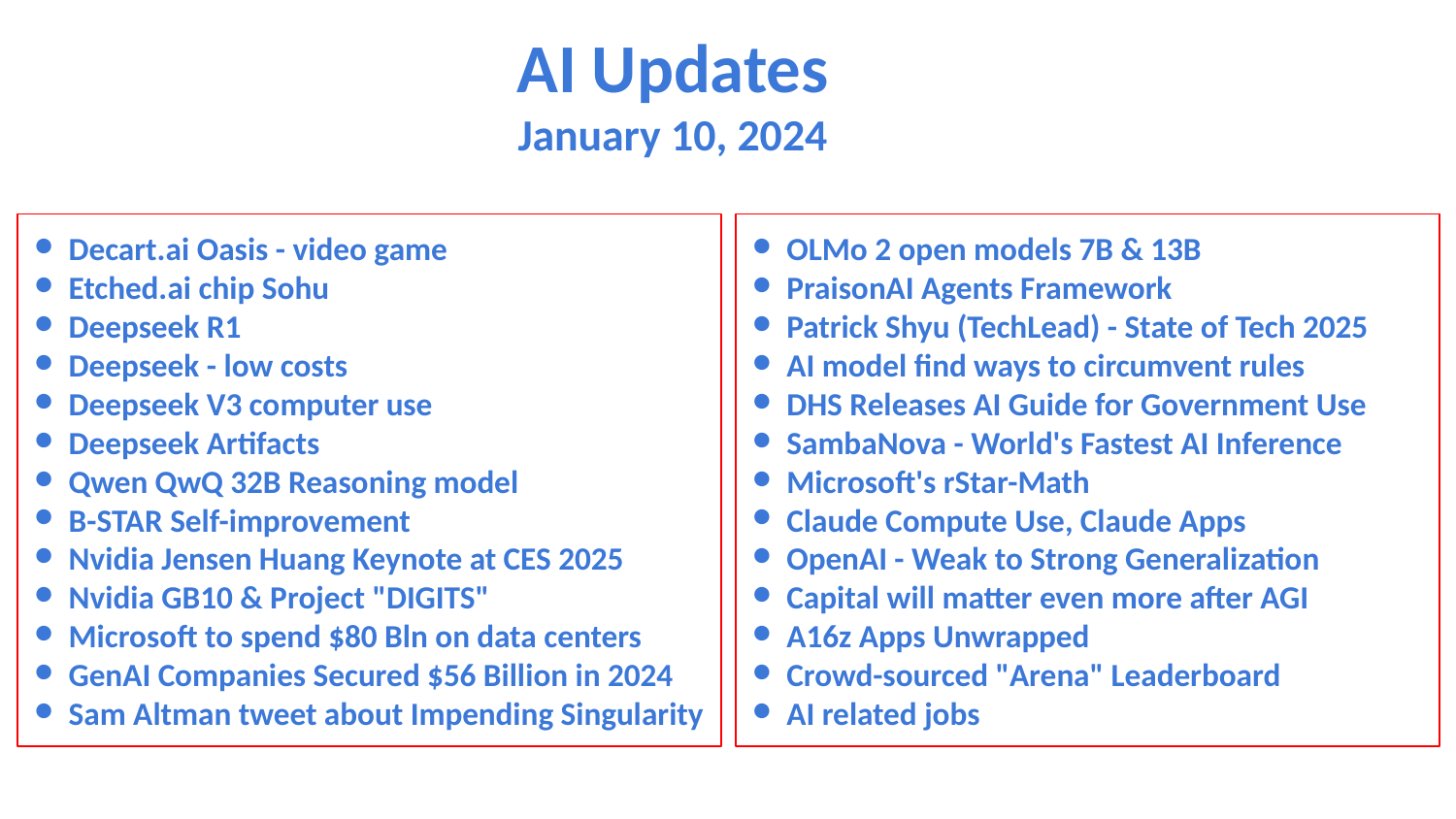

AI Updates
January 10, 2024
Decart.ai Oasis - video game
Etched.ai chip Sohu
Deepseek R1
Deepseek - low costs
Deepseek V3 computer use
Deepseek Artifacts
Qwen QwQ 32B Reasoning model
B-STAR Self-improvement
Nvidia Jensen Huang Keynote at CES 2025
Nvidia GB10 & Project "DIGITS"
Microsoft to spend $80 Bln on data centers
GenAI Companies Secured $56 Billion in 2024
Sam Altman tweet about Impending Singularity
OLMo 2 open models 7B & 13B
PraisonAI Agents Framework
Patrick Shyu (TechLead) - State of Tech 2025
AI model find ways to circumvent rules
DHS Releases AI Guide for Government Use
SambaNova - World's Fastest AI Inference
Microsoft's rStar-Math
Claude Compute Use, Claude Apps
OpenAI - Weak to Strong Generalization
Capital will matter even more after AGI
A16z Apps Unwrapped
Crowd-sourced "Arena" Leaderboard
AI related jobs